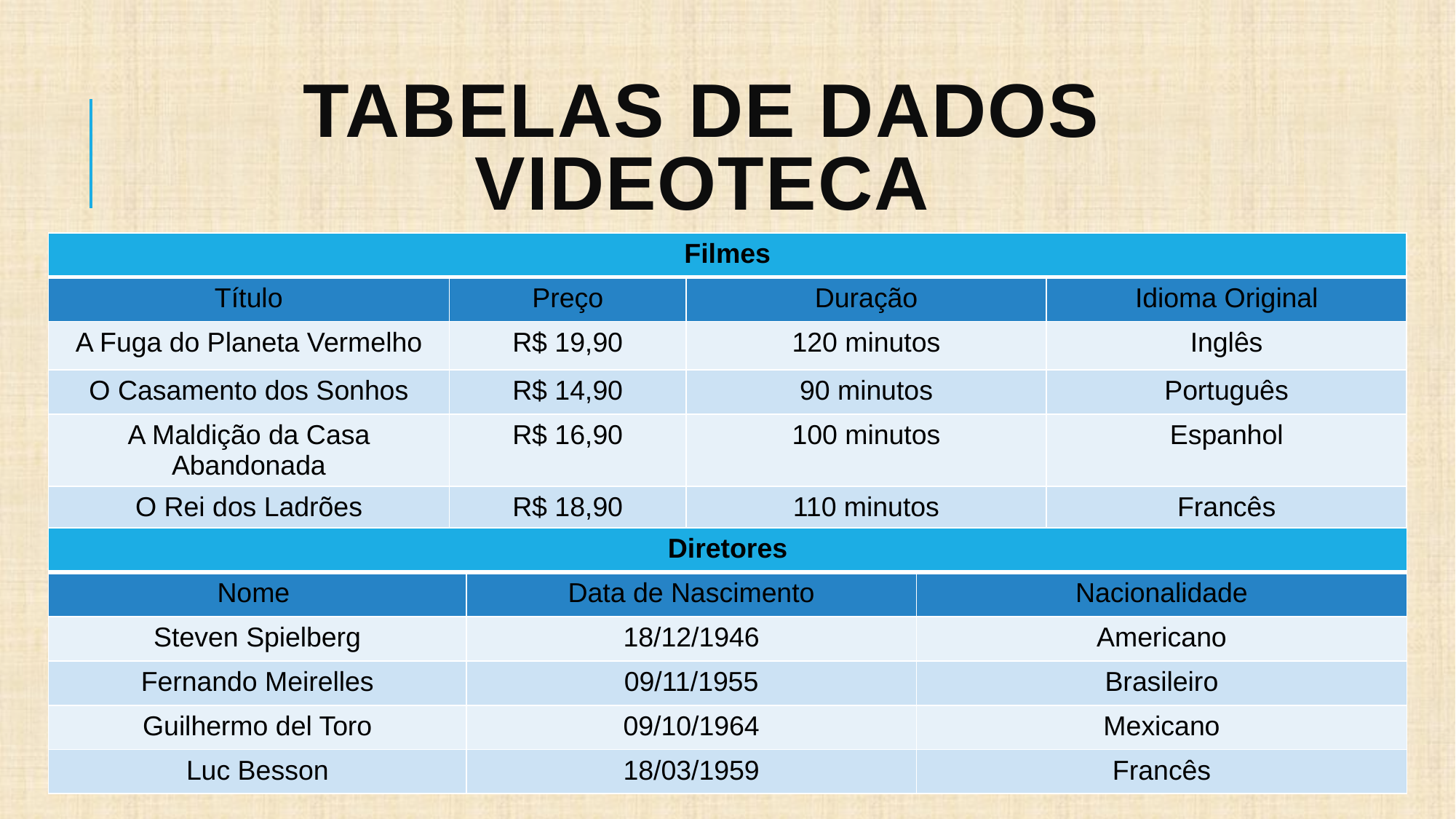

# Tabelas de dados Videoteca
| Filmes |  |  |  |
| --- | --- | --- | --- |
| Título | Preço | Duração | Idioma Original |
| A Fuga do Planeta Vermelho | R$ 19,90 | 120 minutos | Inglês |
| O Casamento dos Sonhos | R$ 14,90 | 90 minutos | Português |
| A Maldição da Casa Abandonada | R$ 16,90 | 100 minutos | Espanhol |
| O Rei dos Ladrões | R$ 18,90 | 110 minutos | Francês |
| Diretores |  |  |
| --- | --- | --- |
| Nome | Data de Nascimento | Nacionalidade |
| Steven Spielberg | 18/12/1946 | Americano |
| Fernando Meirelles | 09/11/1955 | Brasileiro |
| Guilhermo del Toro | 09/10/1964 | Mexicano |
| Luc Besson | 18/03/1959 | Francês |